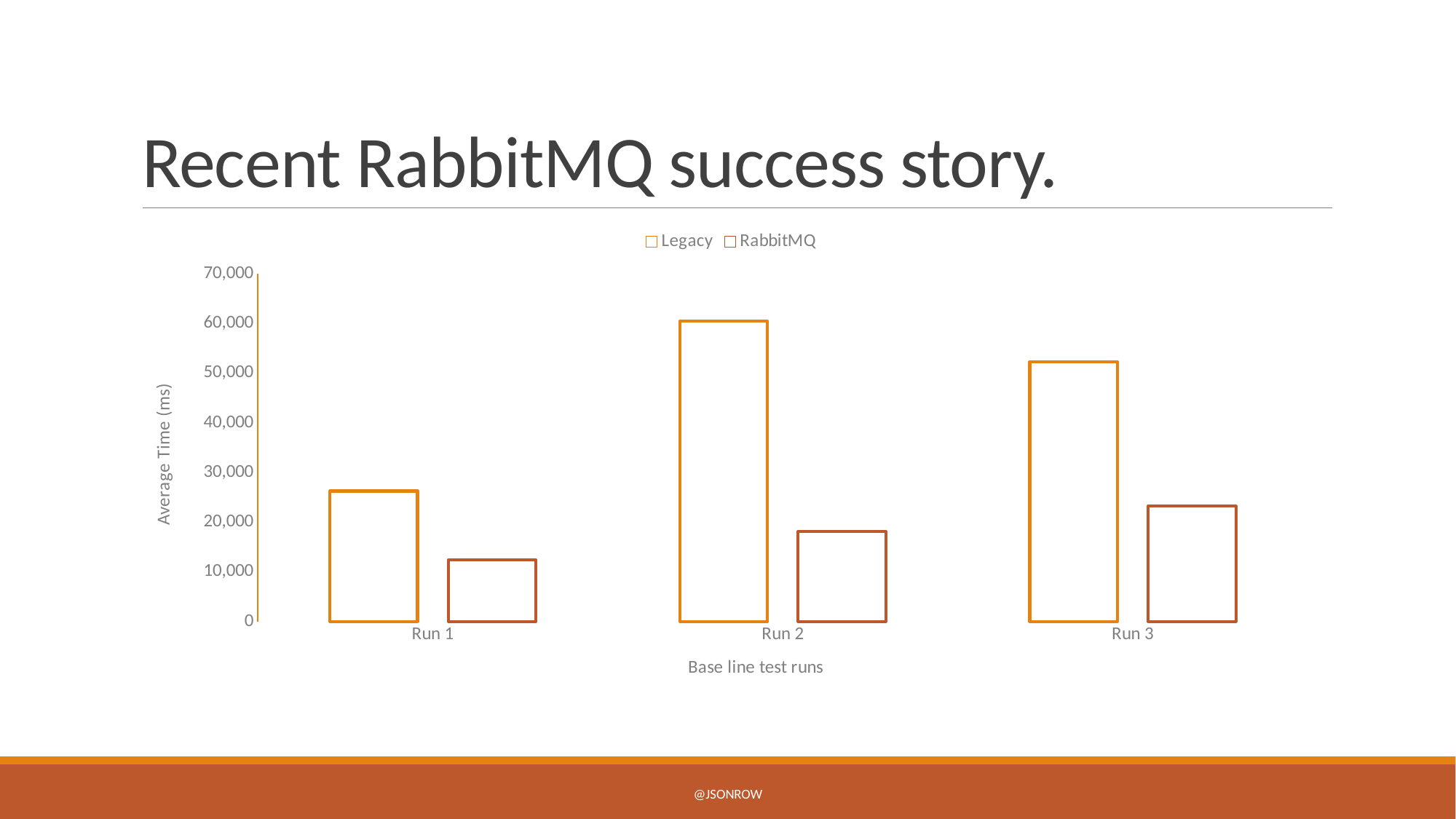

# Recent RabbitMQ success story.

### Chart

| Category | Legacy | RabbitMQ |
|---|---|---|
| Run 1 | 26260.986572 | 12370.249836 |
| Run 2 | 60478.43236 | 18124.7084 |
| Run 3 | 52336.1249 | 23207.9563 |
@jsonrow